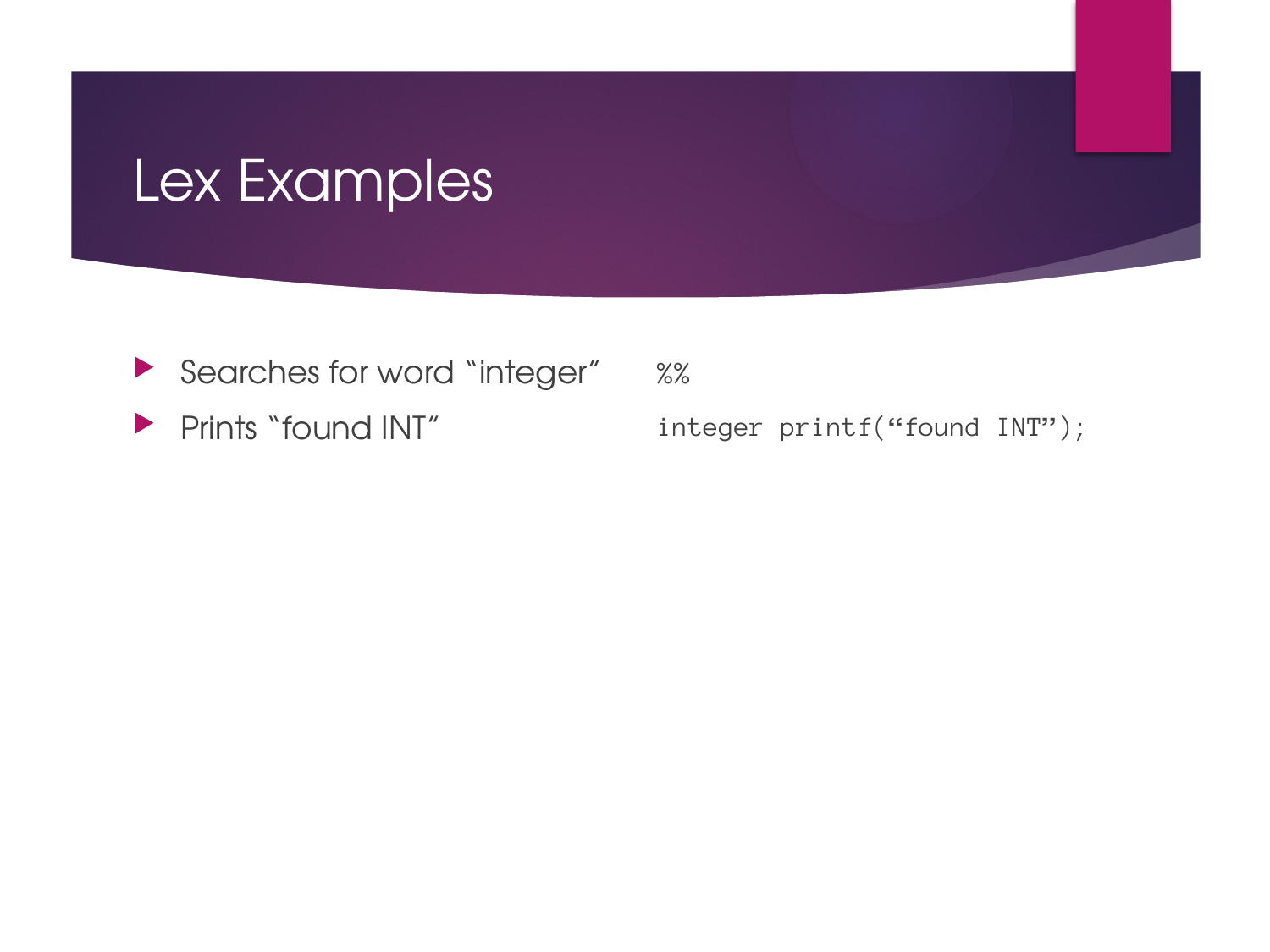

# Lex Examples
Searches for word “integer”
Prints “found INT”
%%
integer printf(“found INT”);